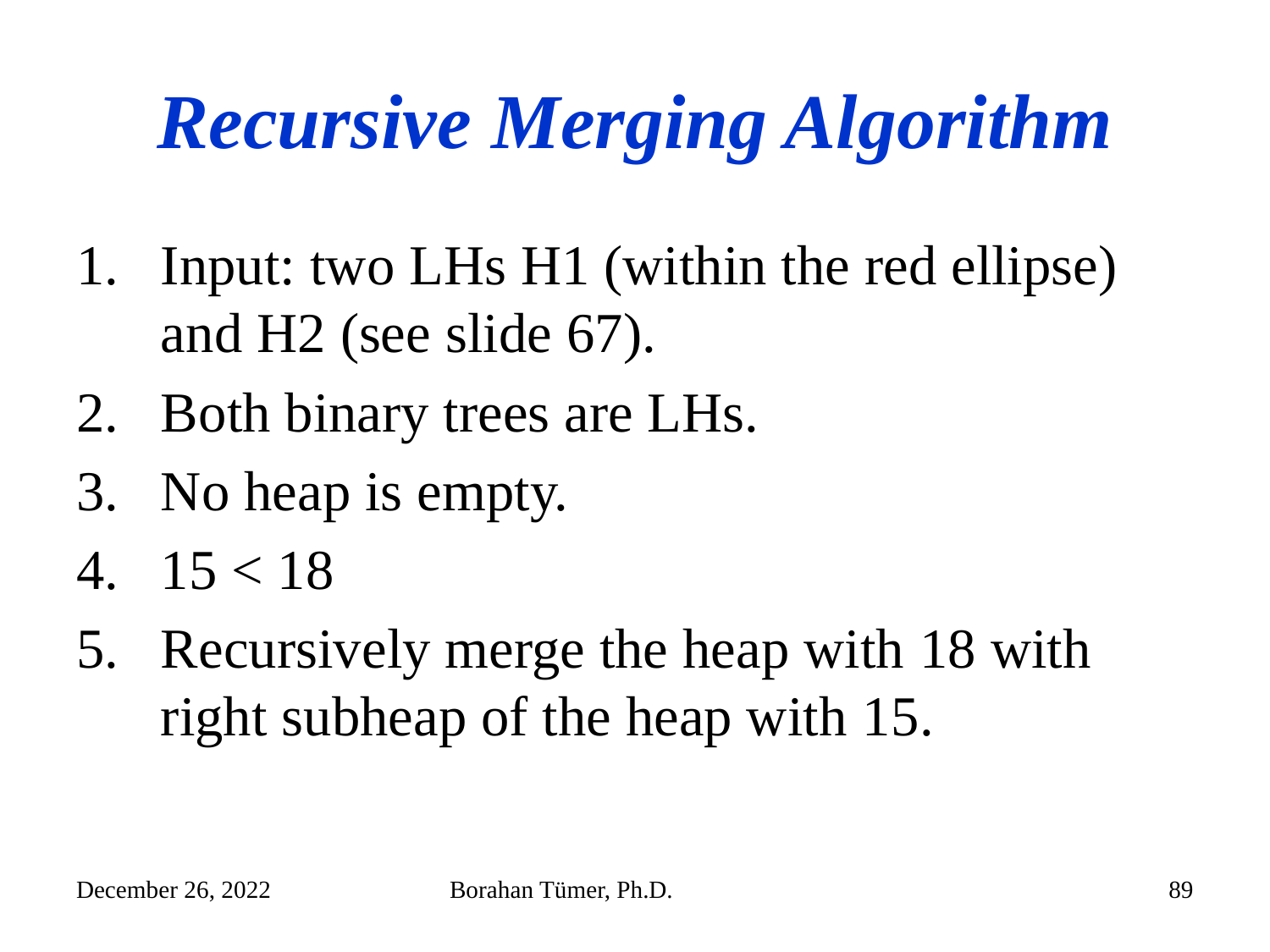

# Recursive Merging Algorithm
Input: two LHs H1 (within the red ellipse) and H2 (see slide 67).
Both binary trees are LHs.
No heap is empty.
15 < 18
Recursively merge the heap with 18 with right subheap of the heap with 15.
December 26, 2022
Borahan Tümer, Ph.D.
89